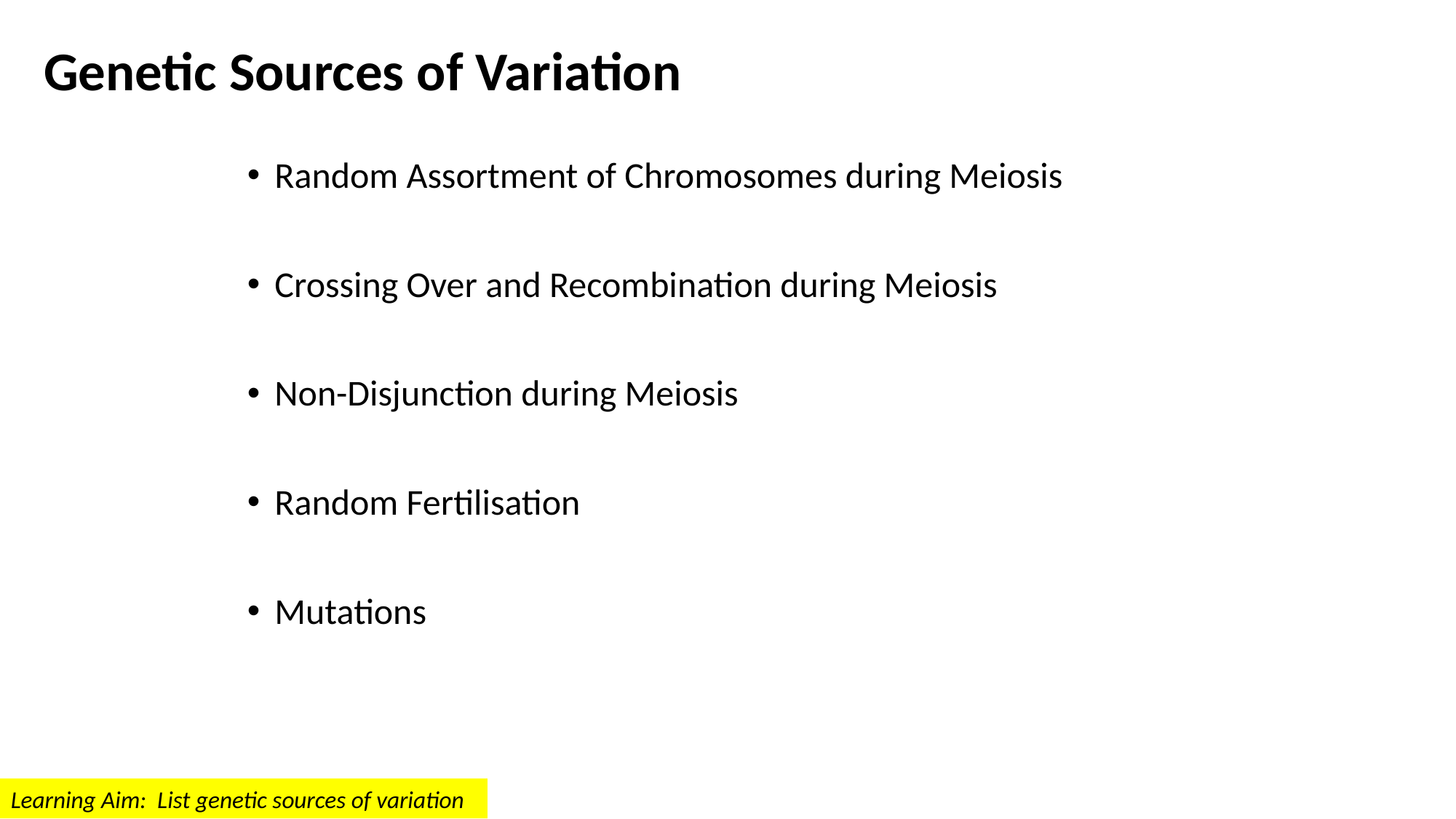

# Genetic Sources of Variation
Random Assortment of Chromosomes during Meiosis

Crossing Over and Recombination during Meiosis

Non-Disjunction during Meiosis

Random Fertilisation

Mutations
Learning Aim:  List genetic sources of variation